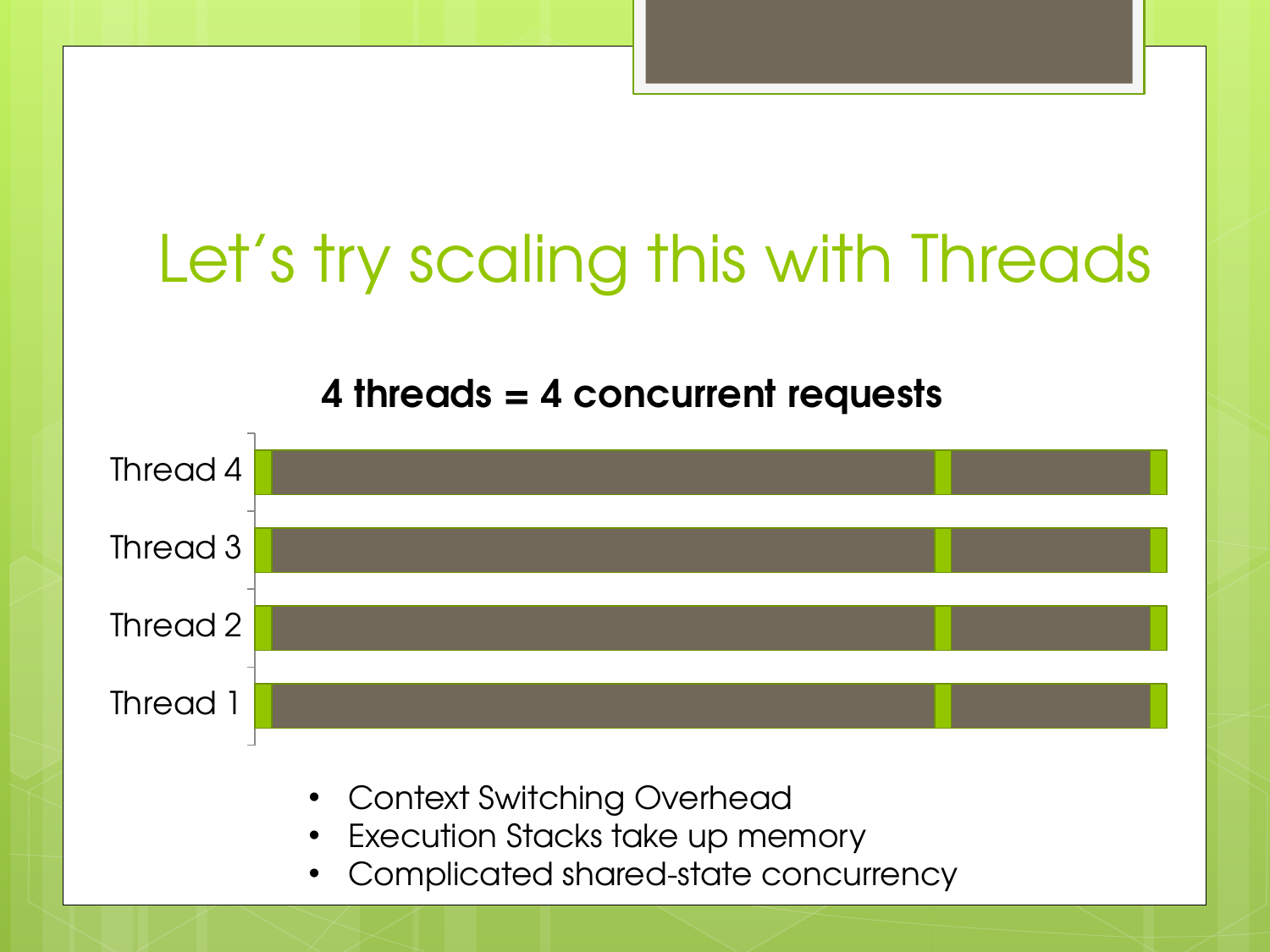

# Let’s try scaling this with Threads

### Chart: 4 threads = 4 concurrent requests

| Category | Route Request | DB Query | Process Results | Write to file | Format & Send Response |
|---|---|---|---|---|---|
| Thread 1 | 5.0 | 200.0 | 5.0 | 60.0 | 5.0 |
| Thread 2 | 5.0 | 200.0 | 5.0 | 60.0 | 5.0 |
| Thread 3 | 5.0 | 200.0 | 5.0 | 60.0 | 5.0 |
| Thread 4 | 5.0 | 200.0 | 5.0 | 60.0 | 5.0 |
Context Switching Overhead
Execution Stacks take up memory
Complicated shared-state concurrency